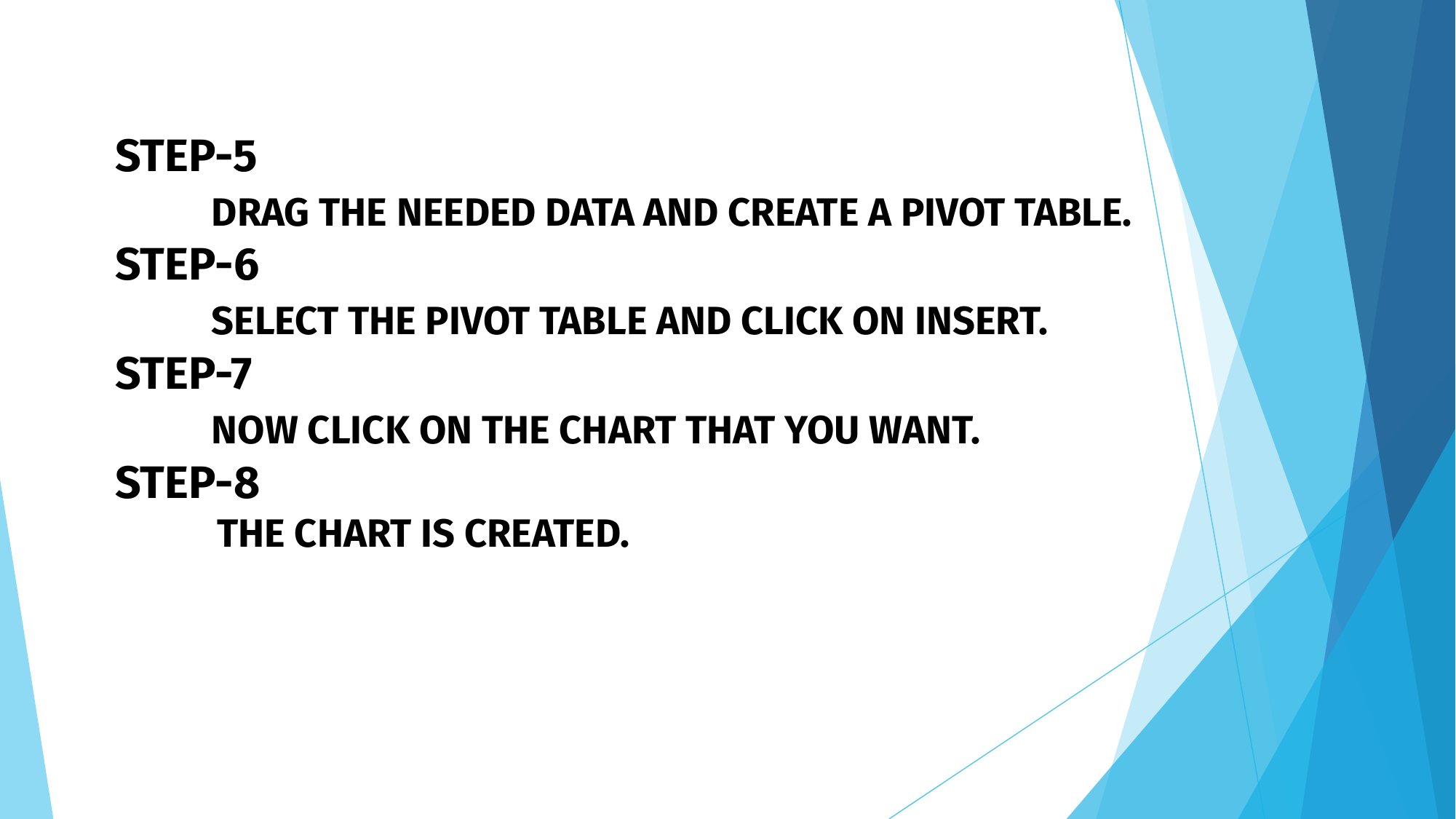

# STEP-5
         DRAG THE NEEDED DATA AND CREATE A PIVOT TABLE.
STEP-6
         SELECT THE PIVOT TABLE AND CLICK ON INSERT.
STEP-7
         NOW CLICK ON THE CHART THAT YOU WANT.
STEP-8
           THE CHART IS CREATED.